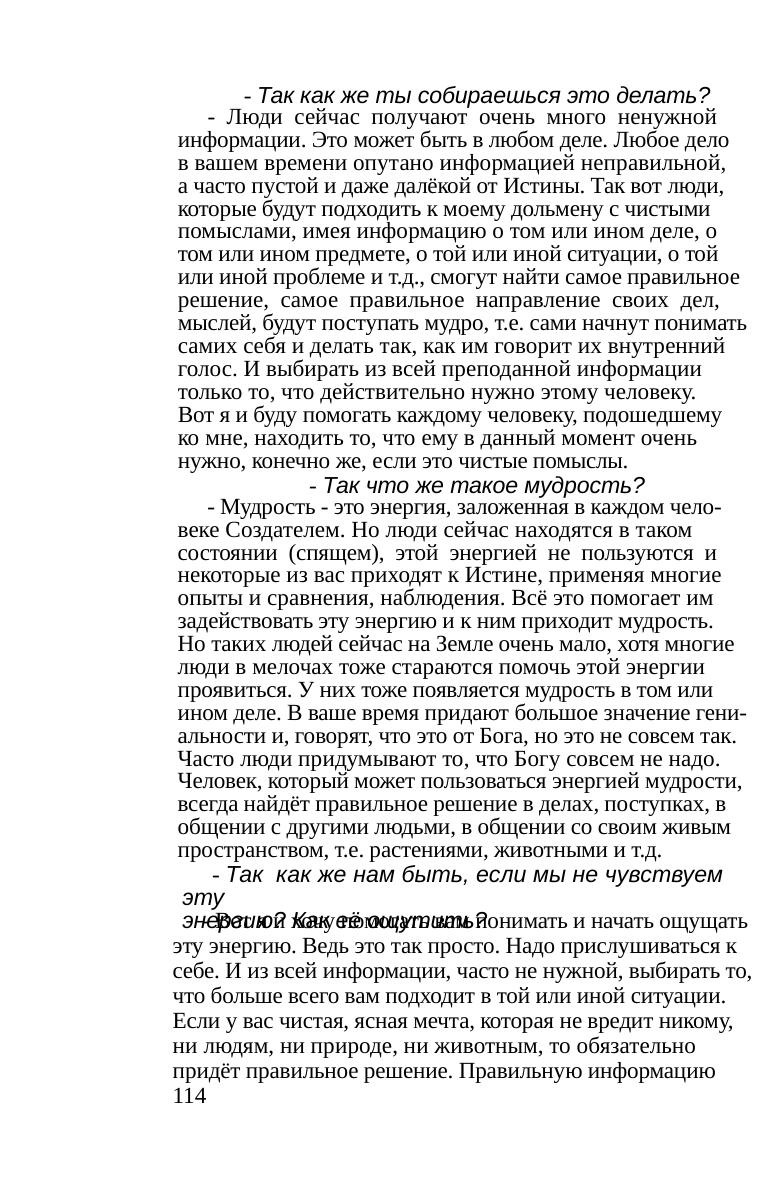

- Так как же ты собираешься это делать?

вы  обязательно  найдёте.  Если  вы  сами  не  найдёте
правильную  информацию,  то  обязательно  встретите
таких людей, такую литературу, такое общение, которое
поможет  вам  осуществить  вашу  мечту,  т.е.  мудрость
сама придёт к вам. В этом вам поможет Вселенная и вы
увидите, как осуществляется ваша чистая и светлая мечта

-  Люди  сейчас  получают  очень  много  ненужной
информации. Это может быть в любом деле. Любое дело
в вашем времени опутано информацией неправильной,
а часто пустой и даже далёкой от Истины. Так вот люди,
которые будут подходить к моему дольмену с чистыми
помыслами, имея информацию о том или ином деле, о
том или ином предмете, о той или иной ситуации, о той
или иной проблеме и т.д., смогут найти самое правильное
решение,  самое  правильное  направление  своих  дел,
мыслей, будут поступать мудро, т.е. сами начнут понимать
самих себя и делать так, как им говорит их внутренний
голос. И выбирать из всей преподанной информации
только то, что действительно нужно этому человеку.
Вот я и буду помогать каждому человеку, подошедшему
ко мне, находить то, что ему в данный момент очень
нужно, конечно же, если это чистые помыслы.

- она материализуется. Ведь любое дело, за которое вы
берётесь имеет конечную цель, - для чего вам нужно это
дело, и если эта конечная цель несёт важную, мудрую
мечту, то беритесь за это дело и осуществляйте эту мечту.
Я всегда вам помогу  ощутить радость от исполнения
вашей мечты.

Храмы дольмена «Мудрость»

1. Очищение от ненужной информации.

2. Помогает общению с людьми и животными.  Особенно
если   человек   замкнут.   В   общении   будет   приходить
понимание.

- Так что же такое мудрость?

- Мудрость - это энергия, заложенная в каждом чело-
веке Создателем. Но люди сейчас находятся в таком
состоянии  (спящем),  этой  энергией  не  пользуются  и
некоторые из вас приходят к Истине, применяя многие
опыты и сравнения, наблюдения. Всё это помогает им
задействовать эту энергию и к ним приходит мудрость.
Но таких людей сейчас на Земле очень мало, хотя многие
люди в мелочах тоже стараются помочь этой энергии
проявиться. У них тоже появляется мудрость в том или
ином деле. В ваше время придают большое значение гени-
альности и, говорят, что это от Бога, но это не совсем так.
Часто люди придумывают то, что Богу совсем не надо.
Человек, который может пользоваться энергией мудрости,
всегда найдёт правильное решение в делах, поступках, в
общении с другими людьми, в общении со своим живым
пространством, т.е. растениями, животными и т.д.

3. Помогает изгнать страх и жалость  ко всему  не-
нужному.

4. Озарение, которое приходит к человеку с его мечтой.

5. Поиски нового. От человека очень много скрыто. Чтобы
он увидел новое.

6. Узнай и полюби сам себя.

7. Узнай и полюби свои органы.

8. Радость увиденного.

Весь комплекс храмов помогает понять человеку, для чего
он рождён и для чего он живёт.

9. Помогает проявить в себе самое лучшее.

10. Любовь ко всему живому, к природе, к растениям,
друг к другу.

11. Важность начатого дела и уважение окружающих
людей.

- Так  как же нам быть, если мы не чувствуем эту
энергию? Как её ощутить?

- Вот я и хочу помогать вам понимать и начать ощущать
эту энергию. Ведь это так просто. Надо прислушиваться к
себе. И из всей информации, часто не нужной, выбирать то,
что больше всего вам подходит в той или иной ситуации.
Если у вас чистая, ясная мечта, которая не вредит никому,
ни людям, ни природе, ни животным, то обязательно
придёт правильное решение. Правильную информацию
114

12. Благословение матушки Земли пришедшему человеку

- каждый камень по-своему. Человек будет подходить к тому
камню, который его ждёт и зовёт.

13. Избавление от злобы в человеке.

14. Избавление от душевного неравновесия. Этот камень
и весь каскад вверх и вниз. К нему относится и избавление
от злобы.

115